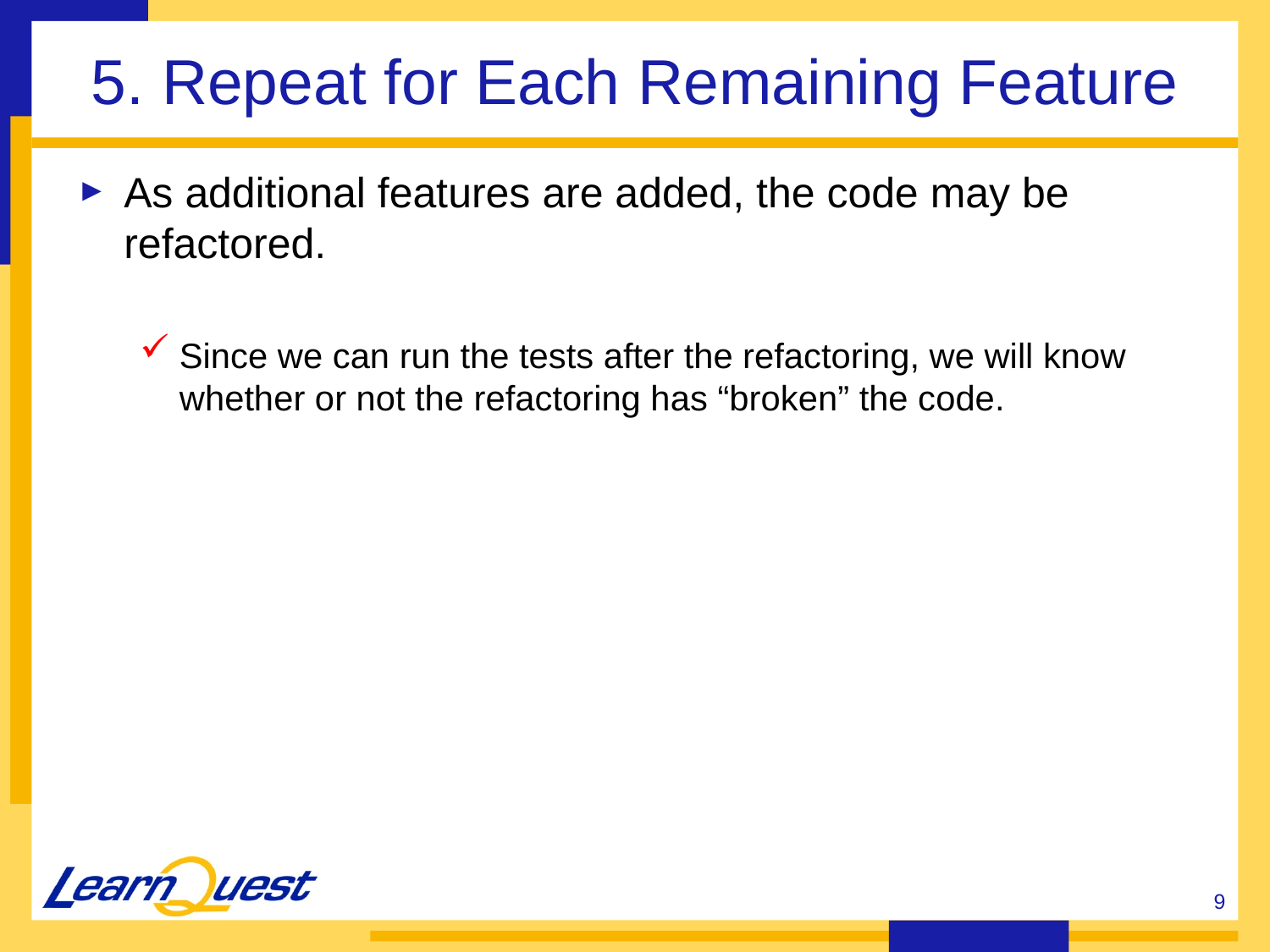

# 5. Repeat for Each Remaining Feature
As additional features are added, the code may be refactored.

Since we can run the tests after the refactoring, we will know whether or not the refactoring has “broken” the code.

9